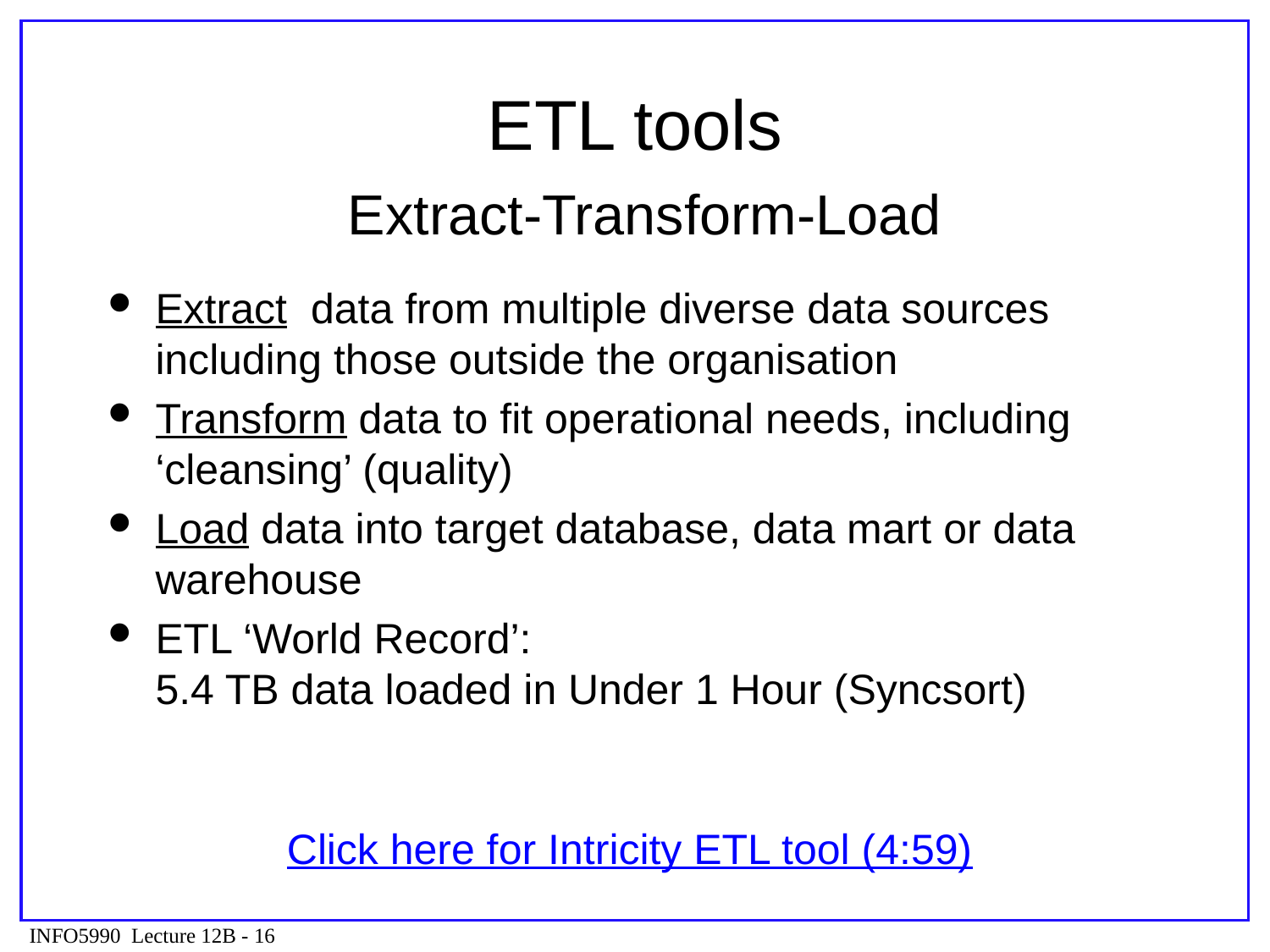

# ETL tools Extract-Transform-Load
Extract  data from multiple diverse data sources including those outside the organisation
Transform data to fit operational needs, including ‘cleansing’ (quality)
Load data into target database, data mart or data warehouse
ETL ‘World Record’:
5.4 TB data loaded in Under 1 Hour (Syncsort)
Click here for Intricity ETL tool (4:59)